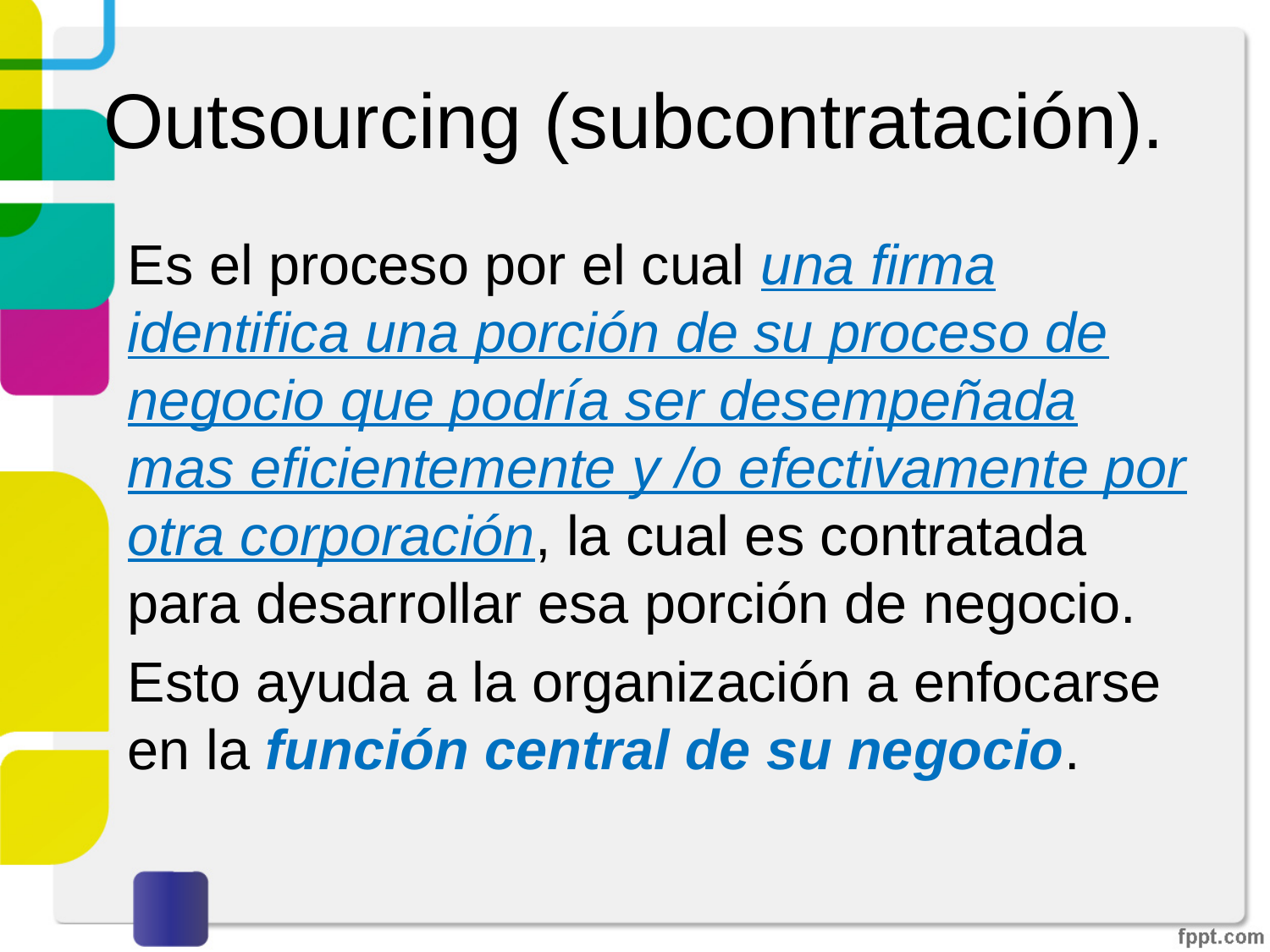

# Outsourcing (subcontratación).
Es el proceso por el cual una firma identifica una porción de su proceso de negocio que podría ser desempeñada mas eficientemente y /o efectivamente por otra corporación, la cual es contratada para desarrollar esa porción de negocio.
Esto ayuda a la organización a enfocarse en la función central de su negocio.